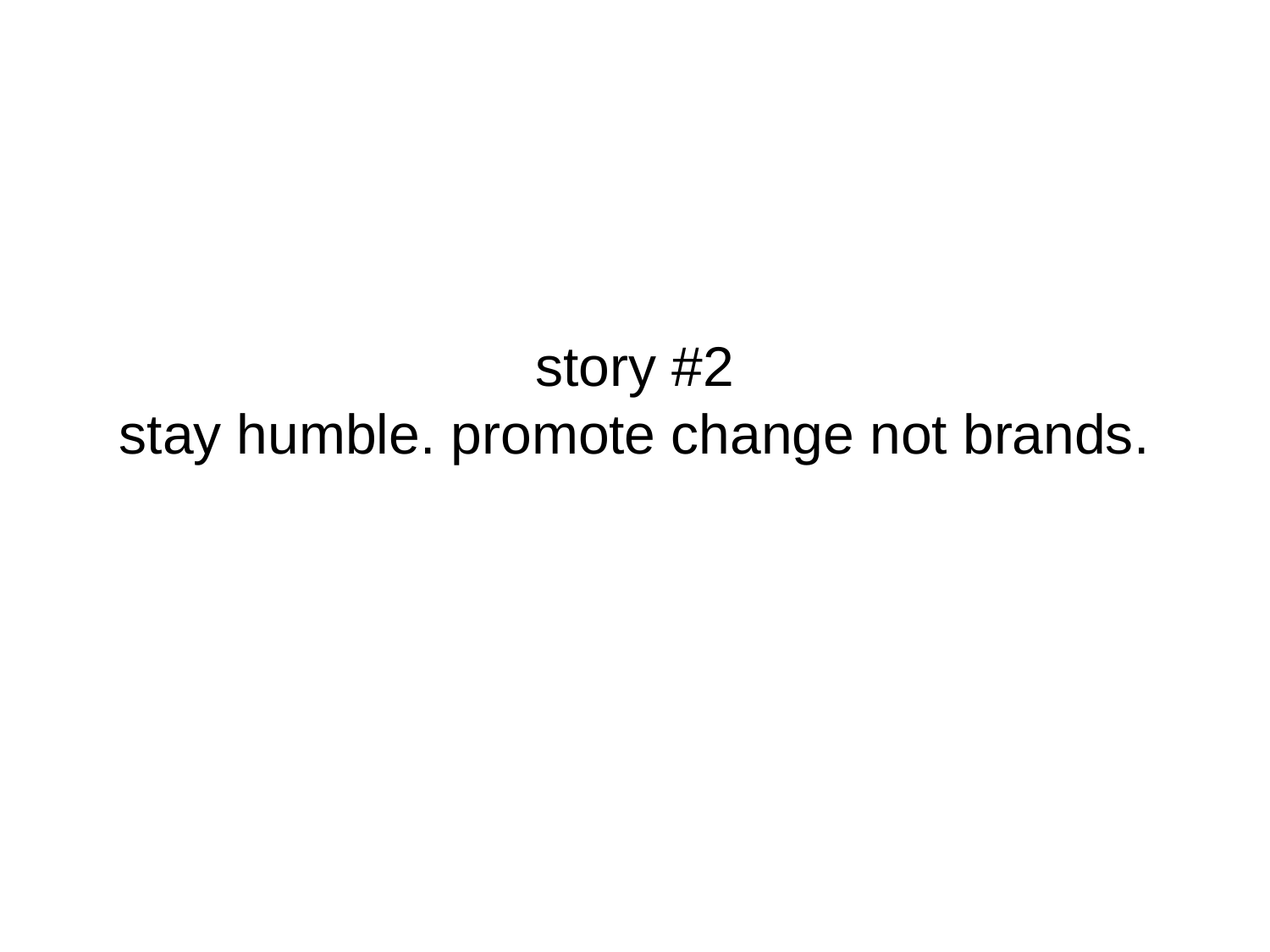

# story #2 stay humble. promote change not brands.